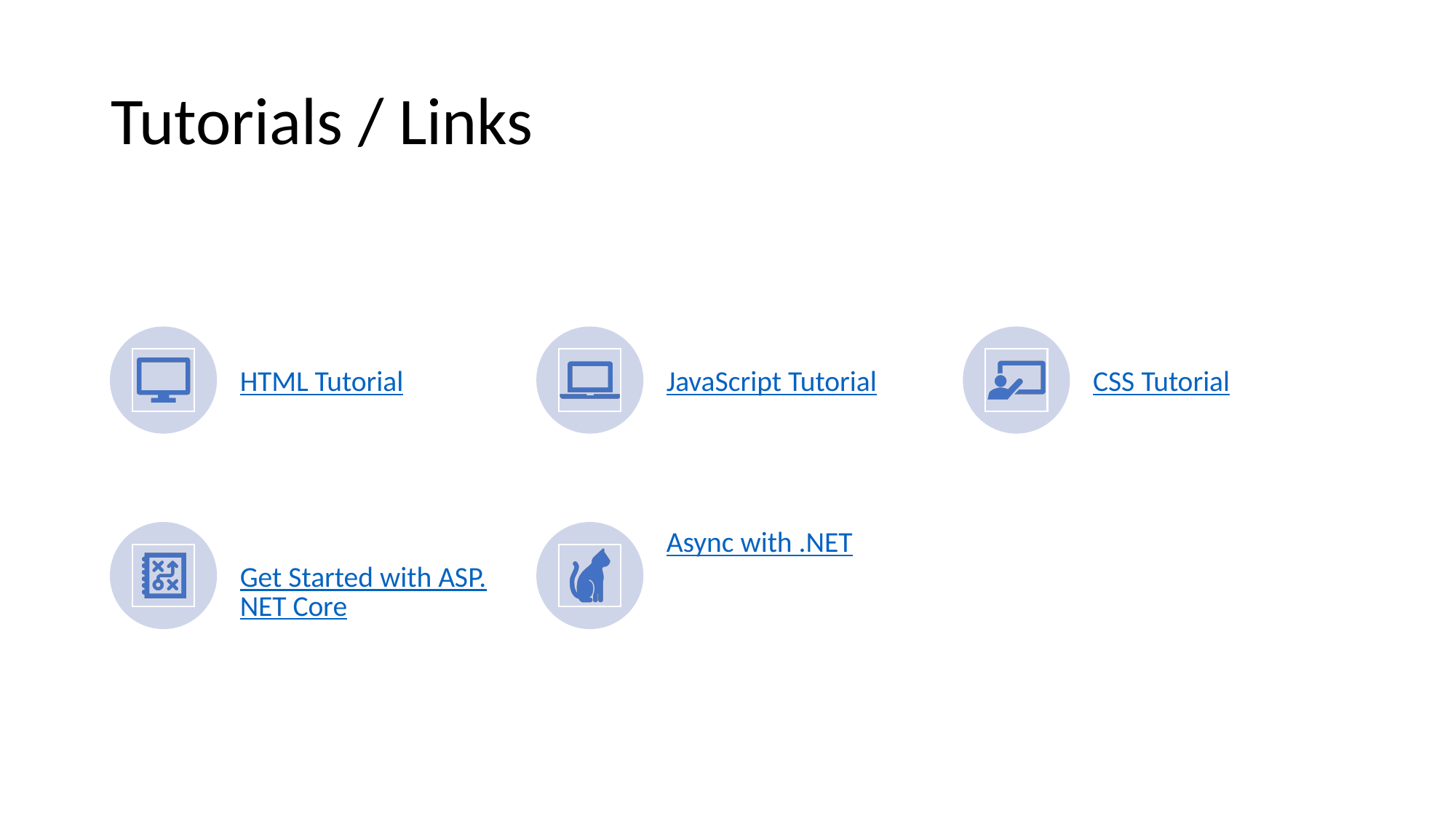

# Tutorials / Links
HTML Tutorial
JavaScript Tutorial
CSS Tutorial
Get Started with ASP.NET Core
Async with .NET